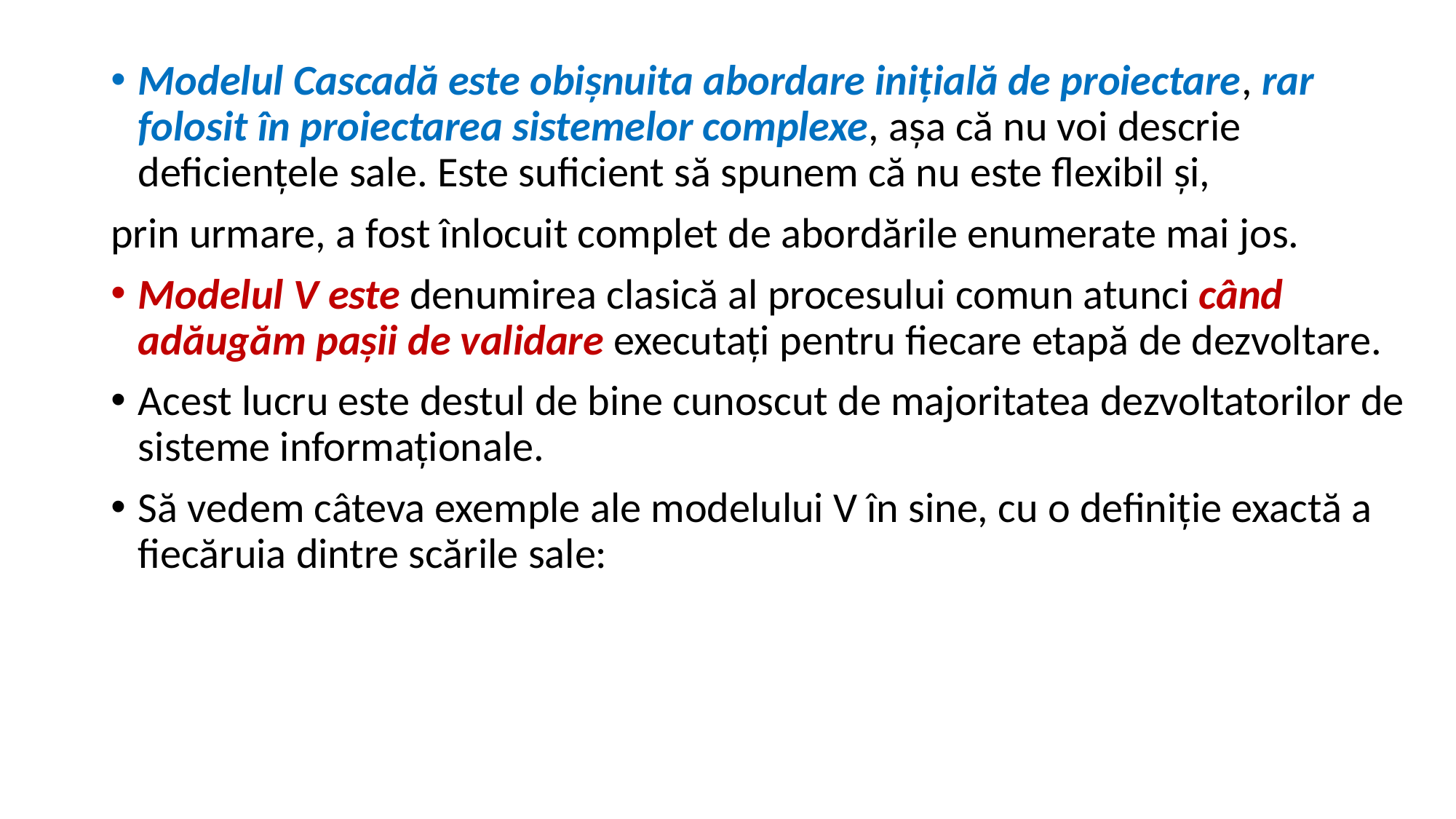

Modelul Cascadă este obișnuita abordare inițială de proiectare, rar folosit în proiectarea sistemelor complexe, așa că nu voi descrie deficiențele sale. Este suficient să spunem că nu este flexibil și,
prin urmare, a fost înlocuit complet de abordările enumerate mai jos.
Modelul V este denumirea clasică al procesului comun atunci când adăugăm pașii de validare executați pentru fiecare etapă de dezvoltare.
Acest lucru este destul de bine cunoscut de majoritatea dezvoltatorilor de sisteme informaționale.
Să vedem câteva exemple ale modelului V în sine, cu o definiție exactă a fiecăruia dintre scările sale: